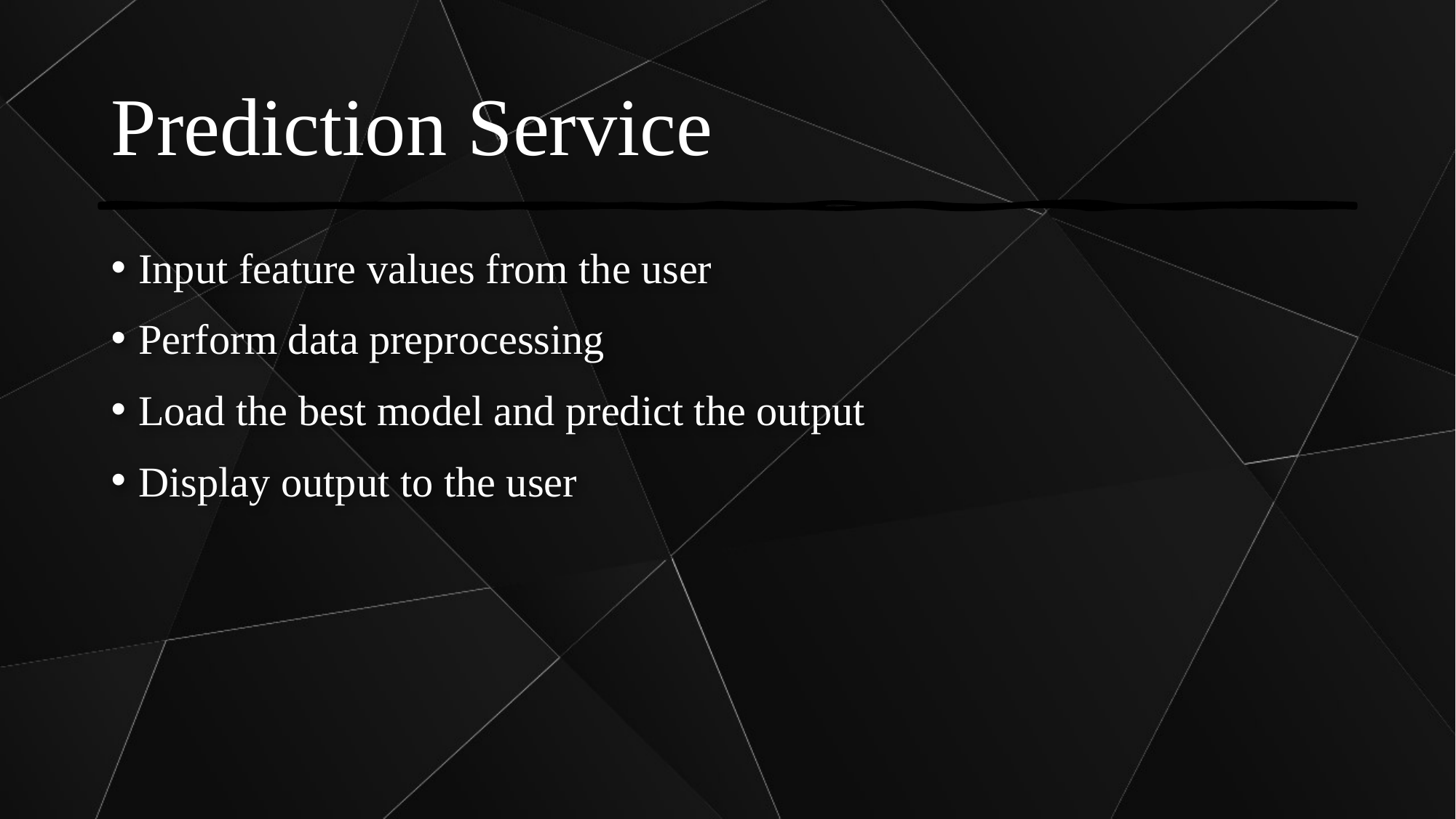

# Prediction Service
Input feature values from the user
Perform data preprocessing
Load the best model and predict the output
Display output to the user